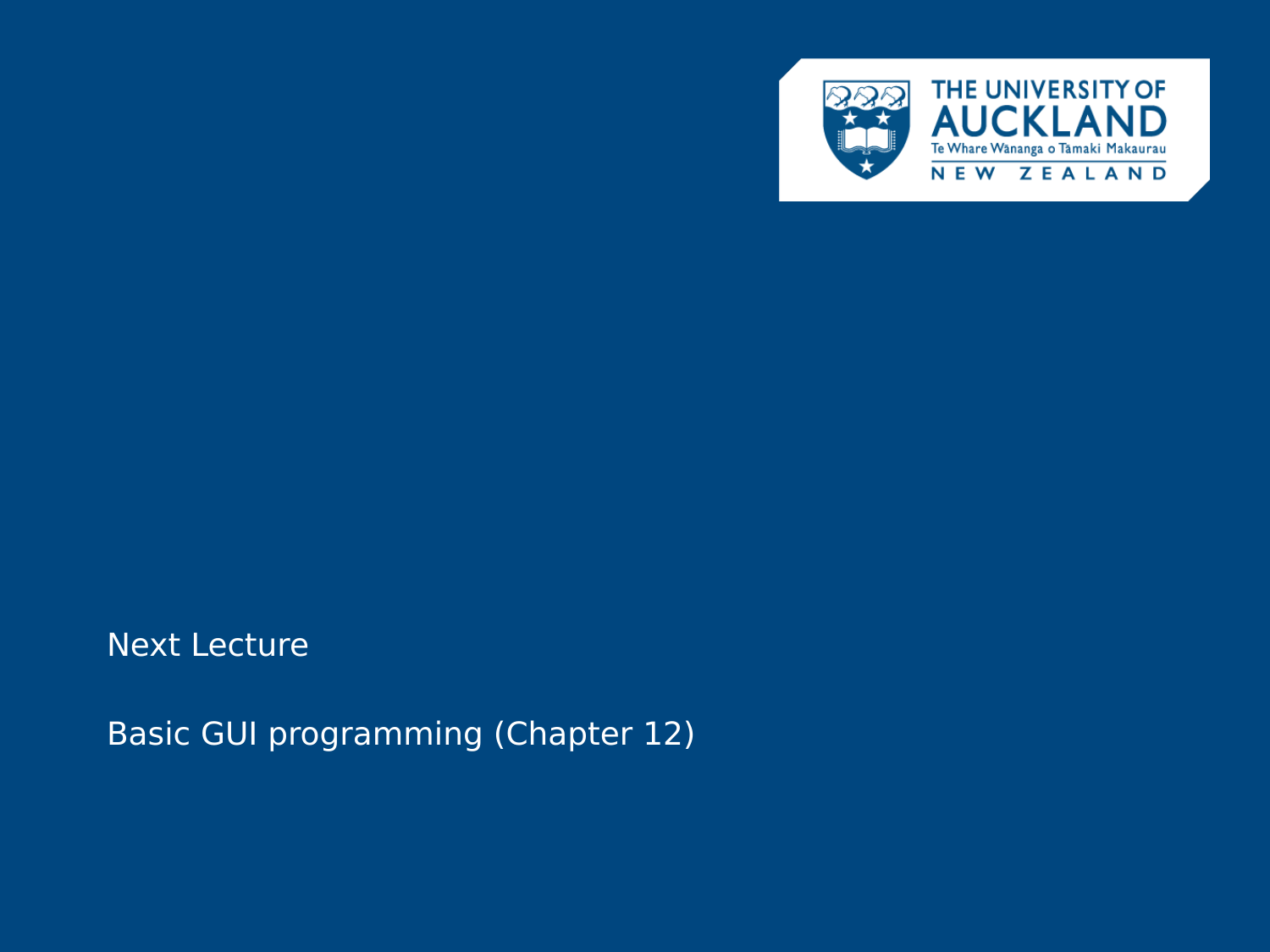

Next Lecture

Basic GUI programming (Chapter 12)